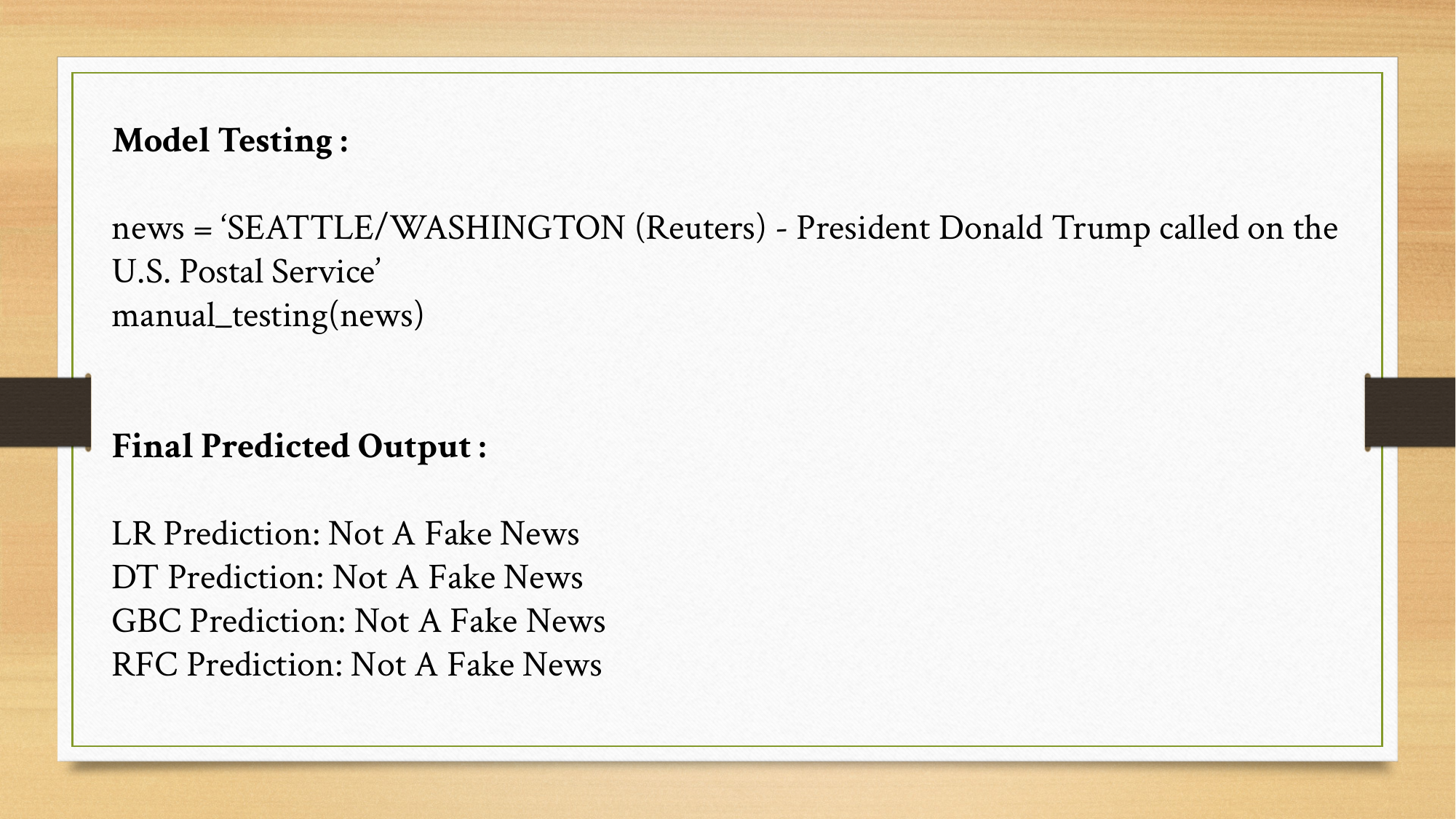

Model Testing :
news = ‘SEATTLE/WASHINGTON (Reuters) - President Donald Trump called on the U.S. Postal Service’
manual_testing(news)
Final Predicted Output :
LR Prediction: Not A Fake News
DT Prediction: Not A Fake News
GBC Prediction: Not A Fake News
RFC Prediction: Not A Fake News